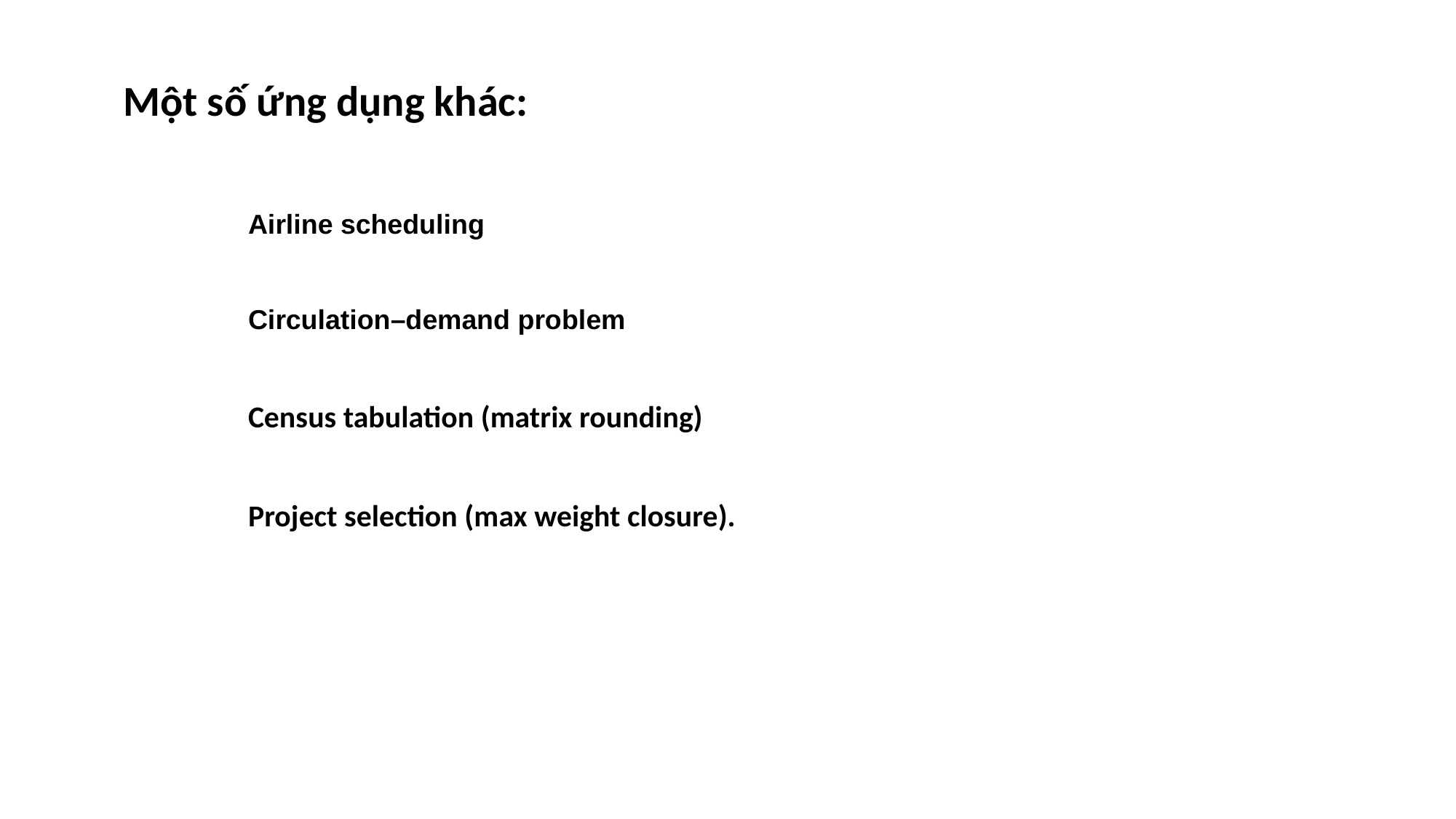

Một số ứng dụng khác:
Airline scheduling
Circulation–demand problem
Census tabulation (matrix rounding)
Project selection (max weight closure).